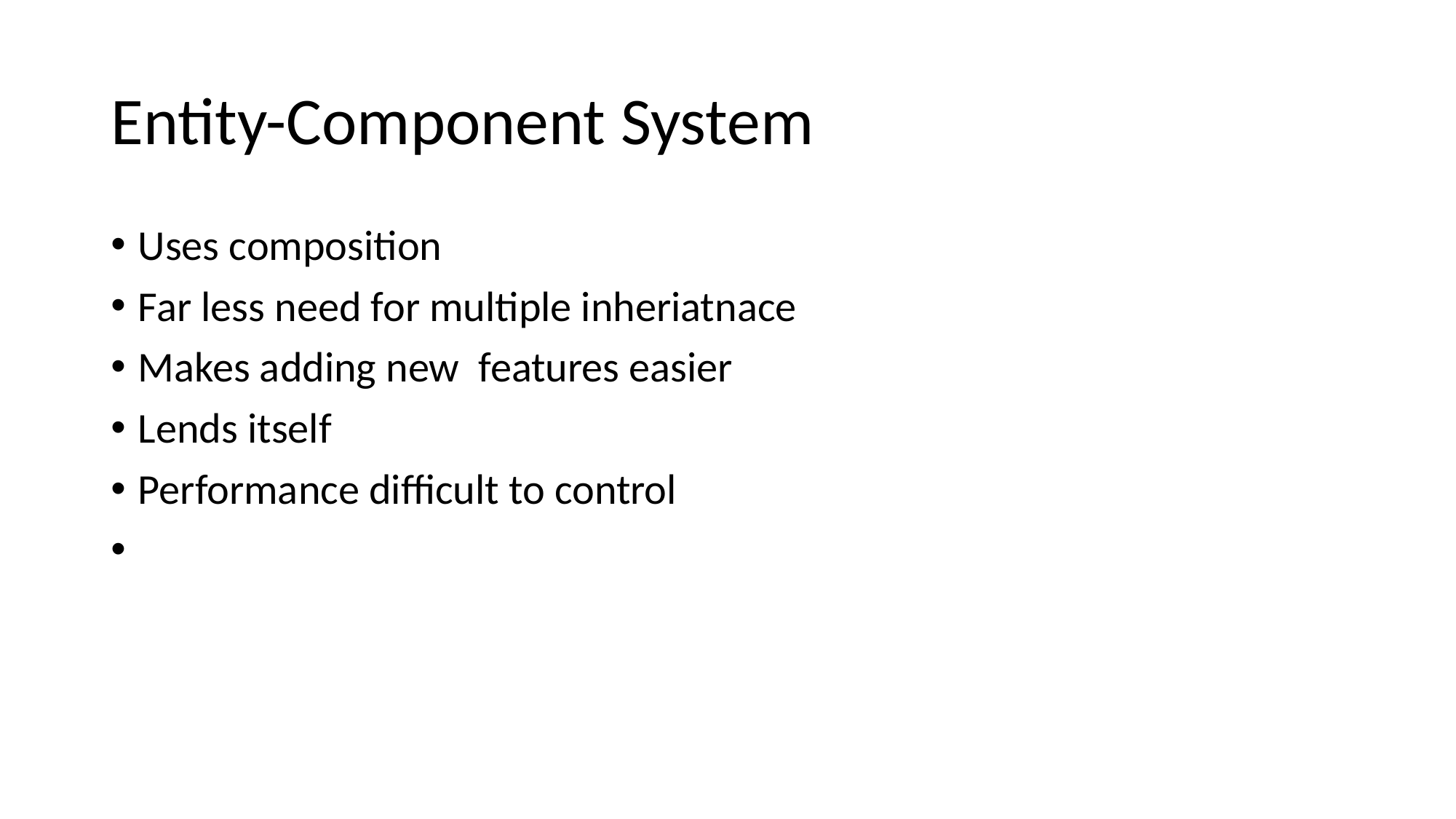

# Entity-Component System
Uses composition
Far less need for multiple inheriatnace
Makes adding new  features easier
Lends itself
Performance difficult to control